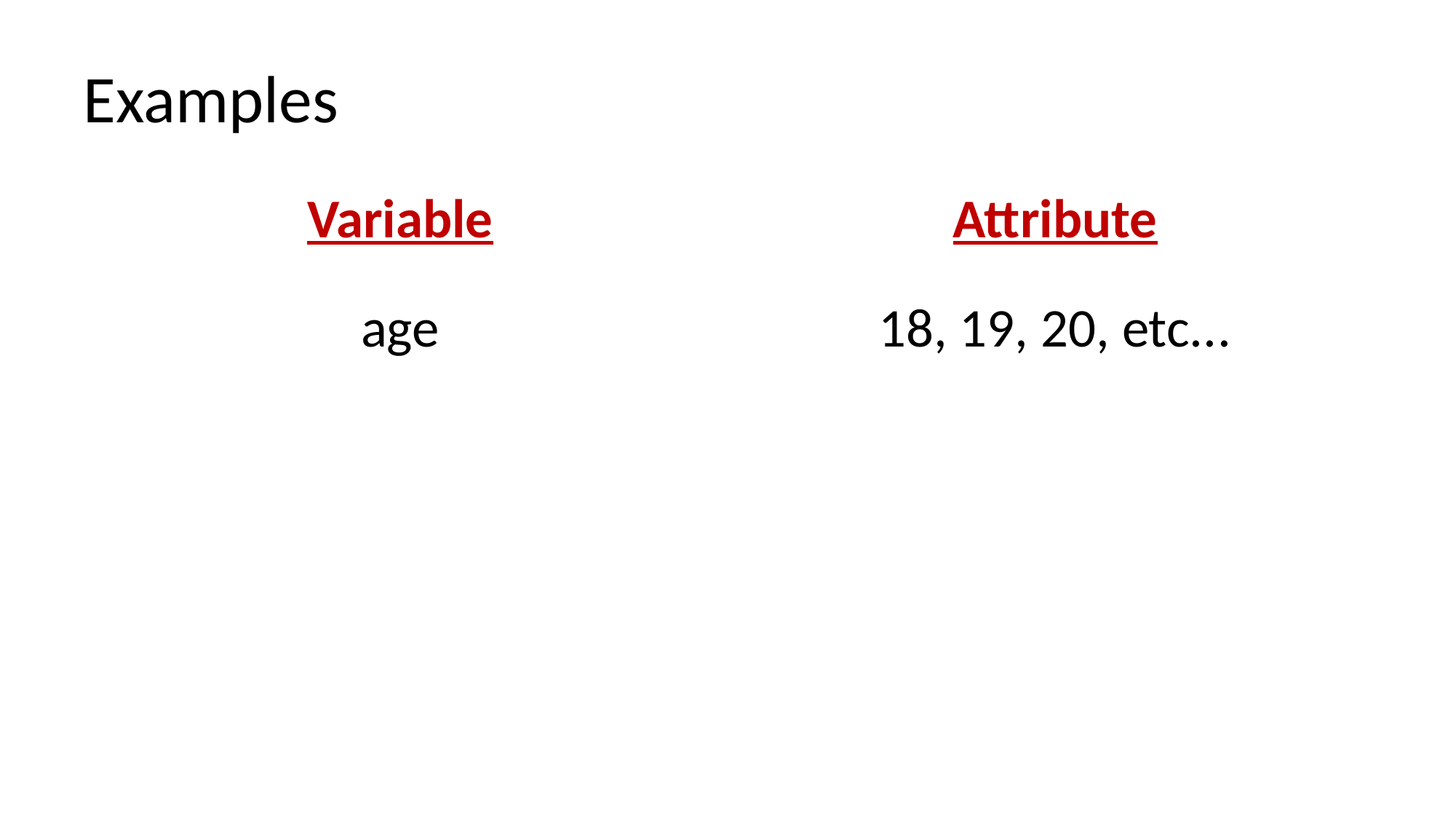

# Examples
| Variable | Attribute |
| --- | --- |
| age | 18, 19, 20, etc... |